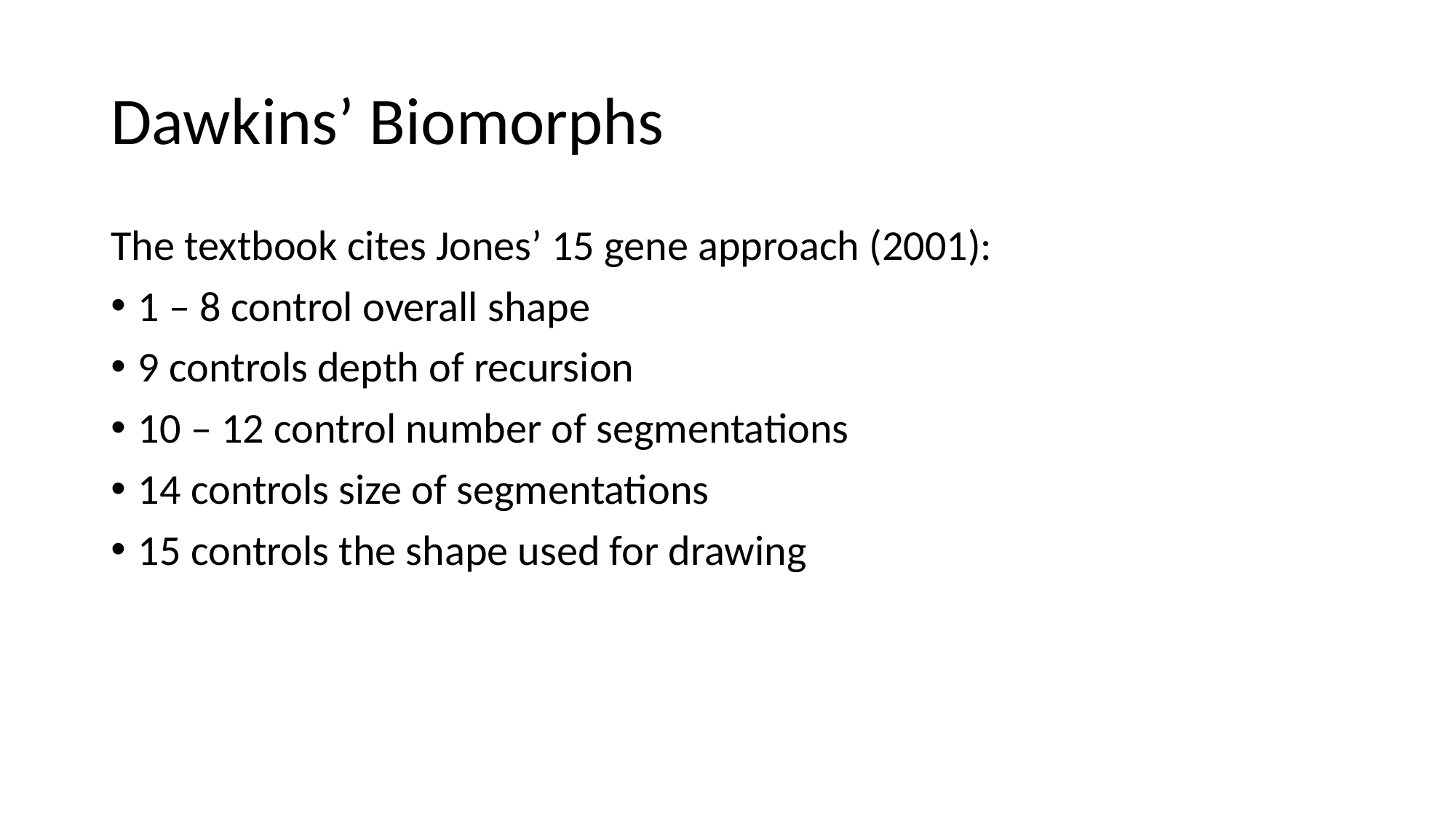

# Dawkins’ Biomorphs
The textbook cites Jones’ 15 gene approach (2001):
1 – 8 control overall shape
9 controls depth of recursion
10 – 12 control number of segmentations
14 controls size of segmentations
15 controls the shape used for drawing